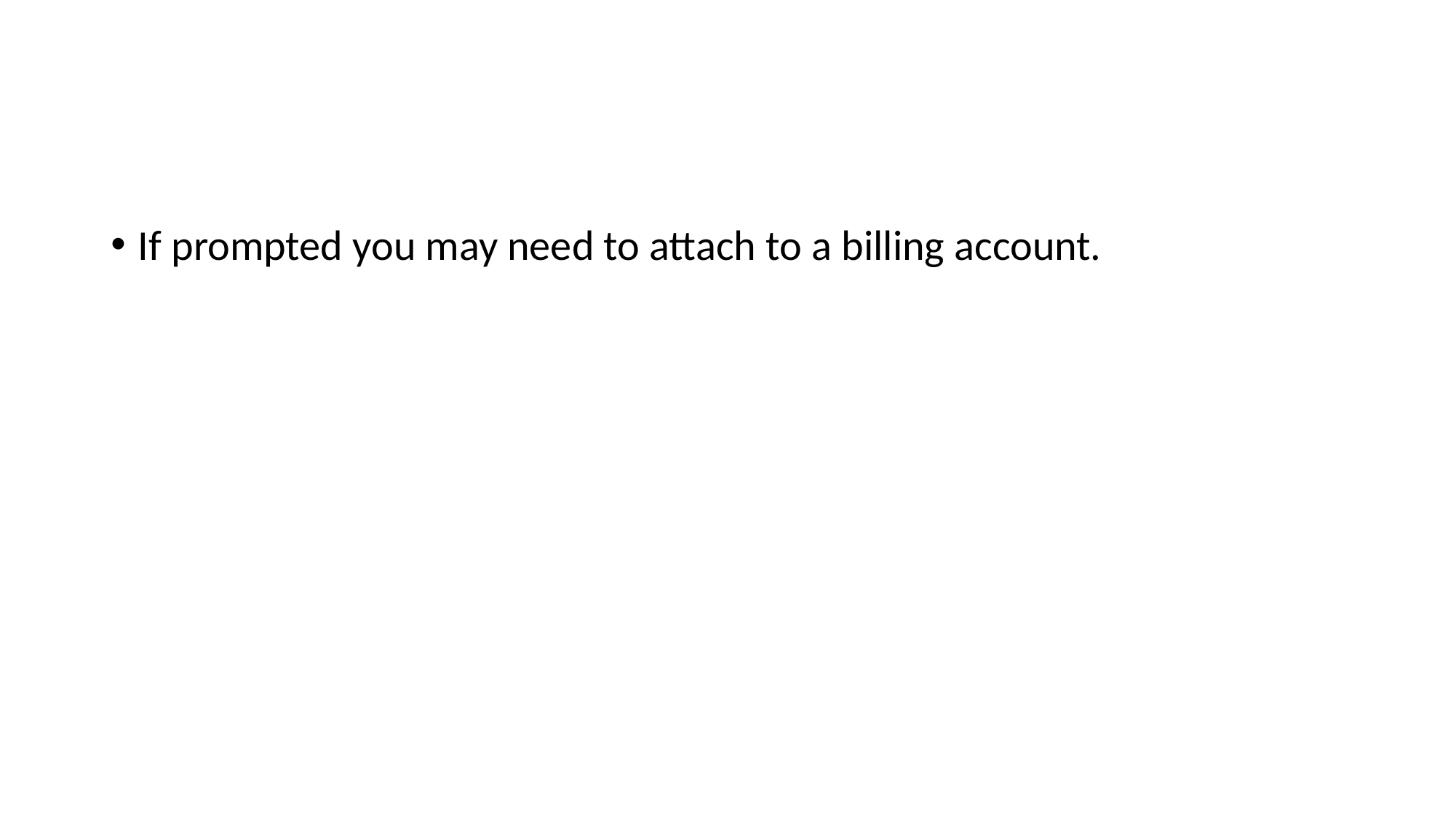

#
If prompted you may need to attach to a billing account.